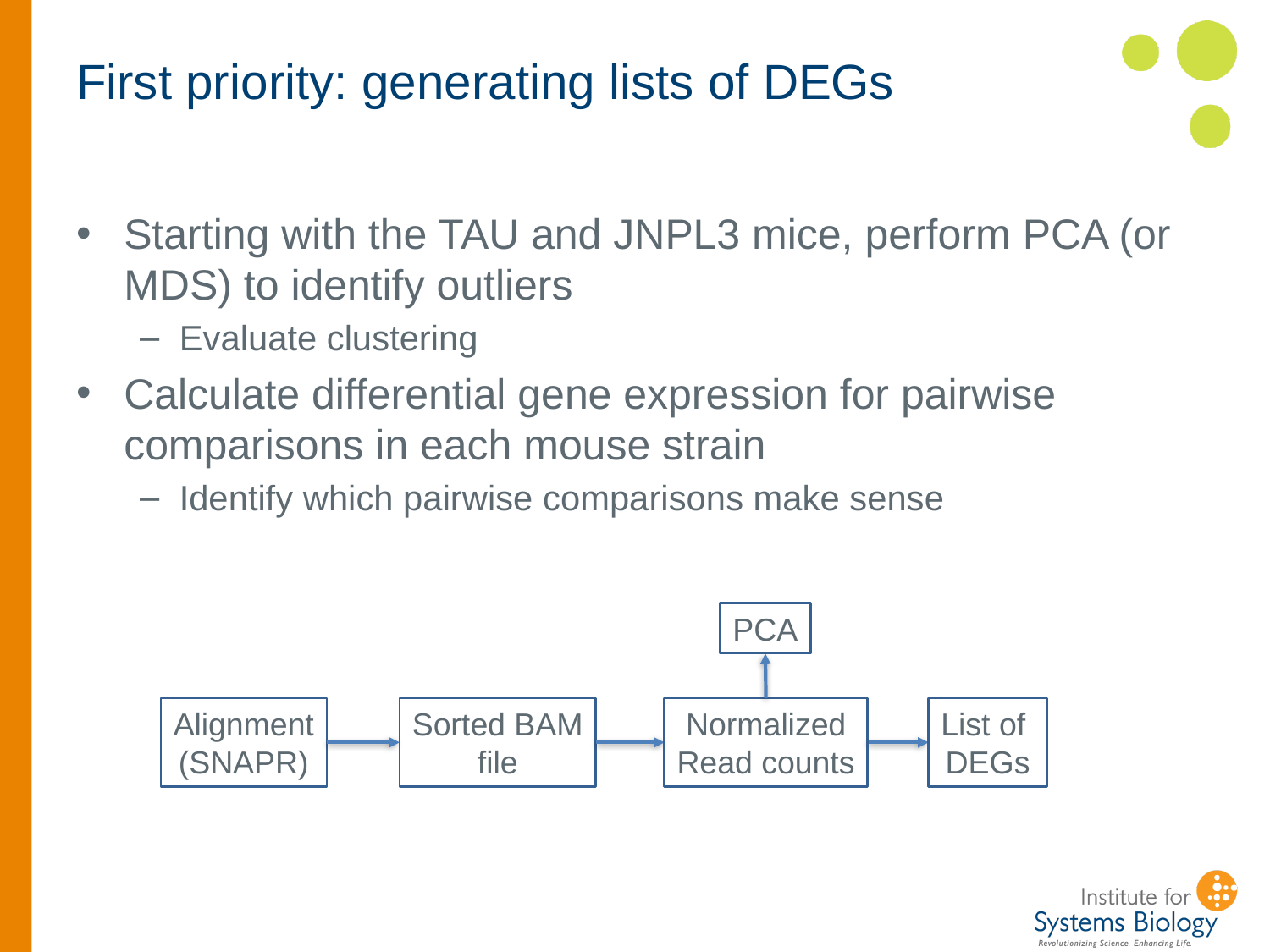

# First priority: generating lists of DEGs
Starting with the TAU and JNPL3 mice, perform PCA (or MDS) to identify outliers
Evaluate clustering
Calculate differential gene expression for pairwise comparisons in each mouse strain
Identify which pairwise comparisons make sense

PCA
Alignment
(SNAPR)
Sorted BAM
file
Normalized
Read counts
List of
DEGs